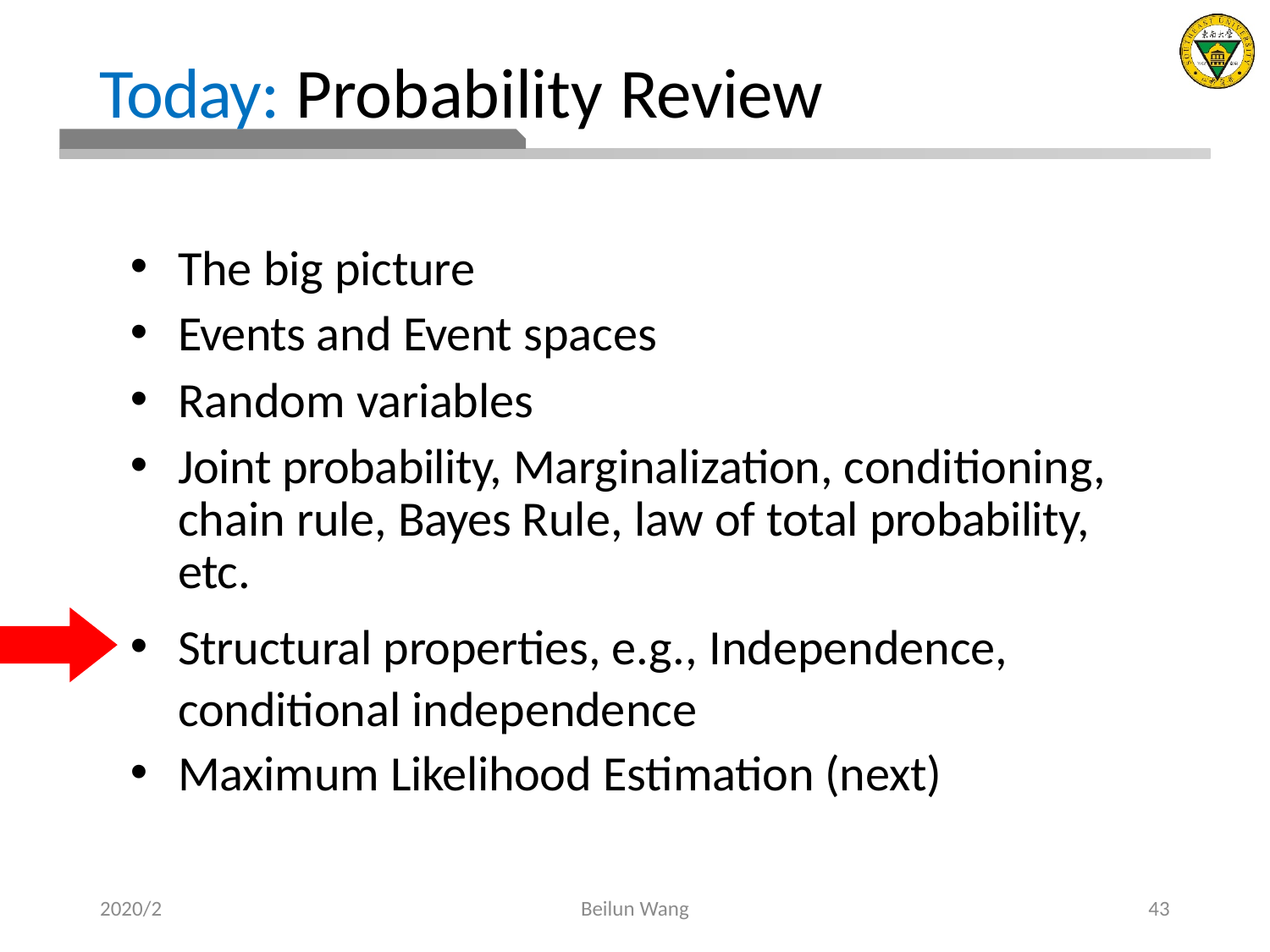

# Today: Probability Review
The big picture
Events and Event spaces
Random variables
Joint probability, Marginalization, conditioning, chain rule, Bayes Rule, law of total probability, etc.
Structural properties, e.g., Independence,  conditional independence
Maximum Likelihood Estimation (next)

2020/2
Beilun Wang
43